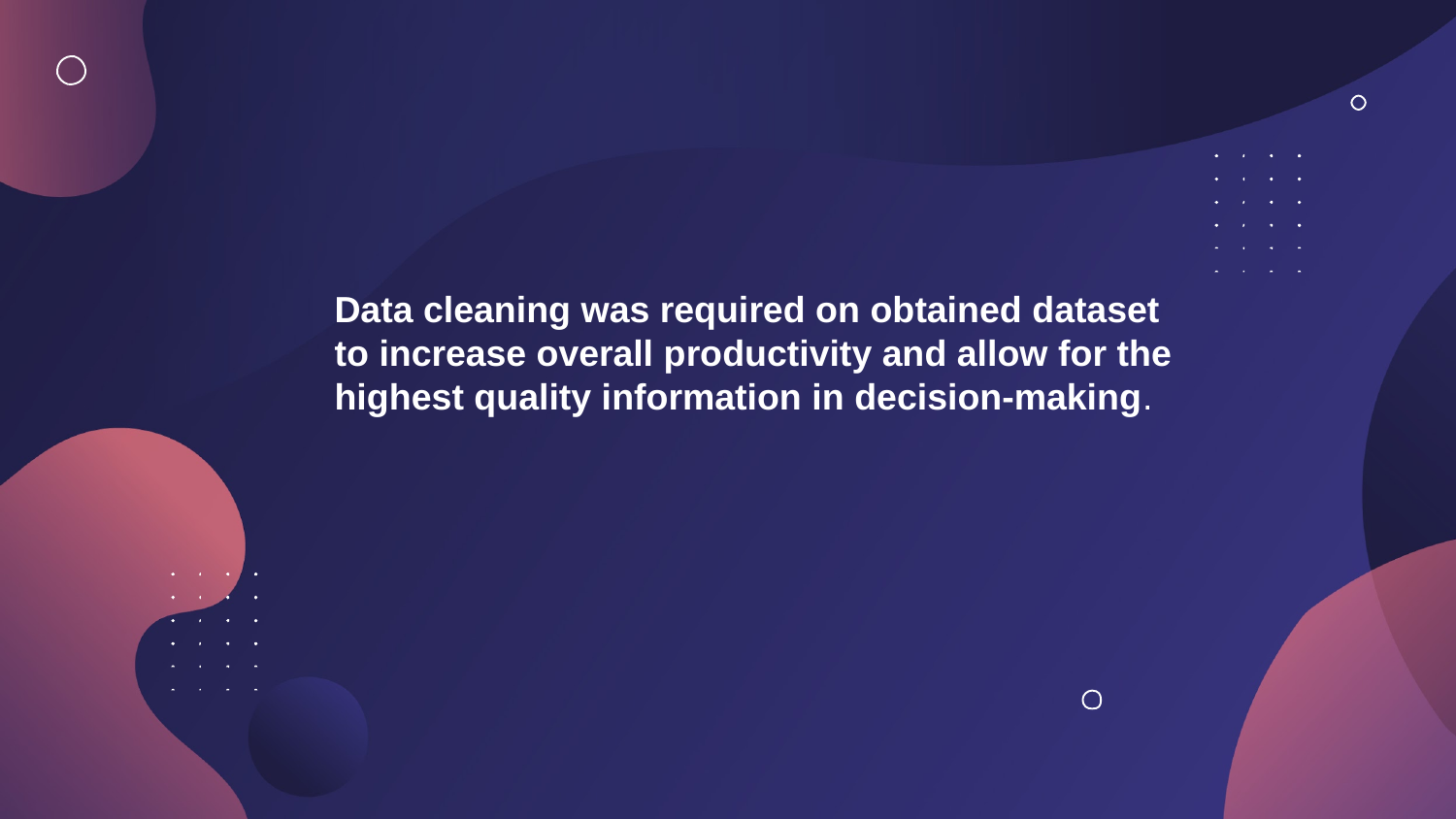

Data cleaning was required on obtained dataset to increase overall productivity and allow for the highest quality information in decision-making.